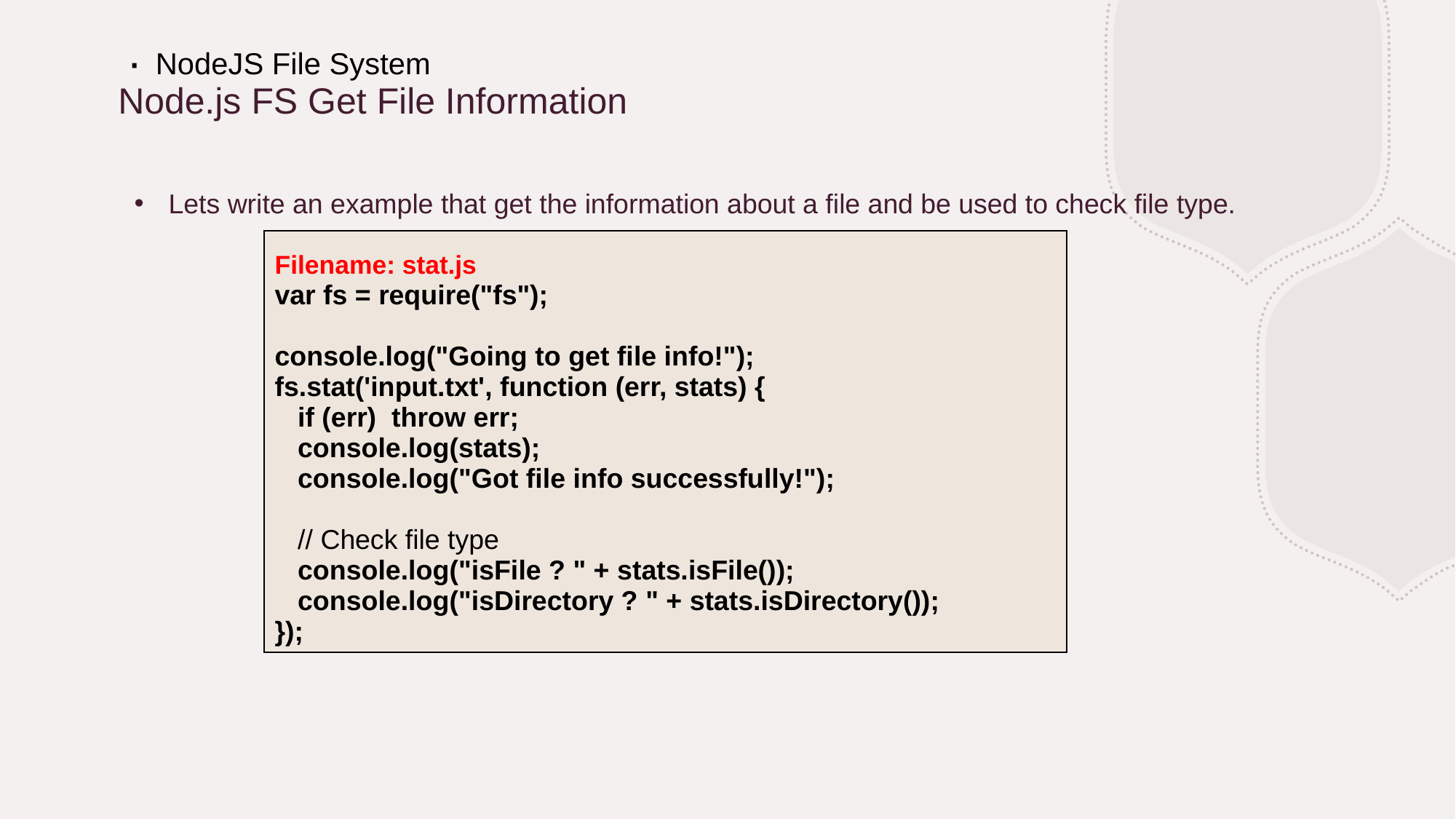

NodeJS File System
# Node.js FS Get File Information
Lets write an example that get the information about a file and be used to check file type.
| Filename: stat.js var fs = require("fs"); console.log("Going to get file info!"); fs.stat('input.txt', function (err, stats) {    if (err)  throw err;       console.log(stats);    console.log("Got file info successfully!");        // Check file type    console.log("isFile ? " + stats.isFile());    console.log("isDirectory ? " + stats.isDirectory());     }); |
| --- |